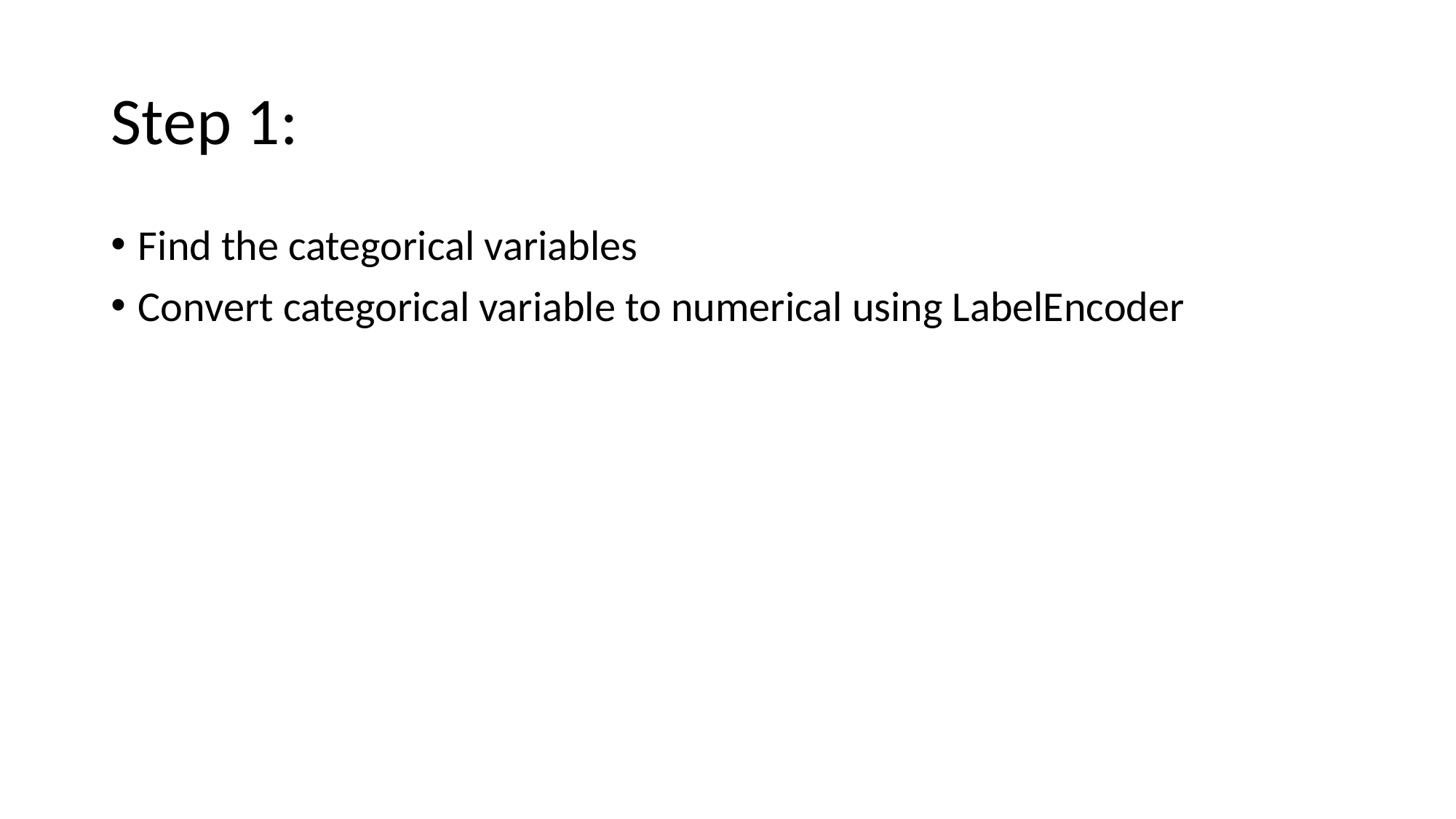

# Step 1:
Find the categorical variables
Convert categorical variable to numerical using LabelEncoder